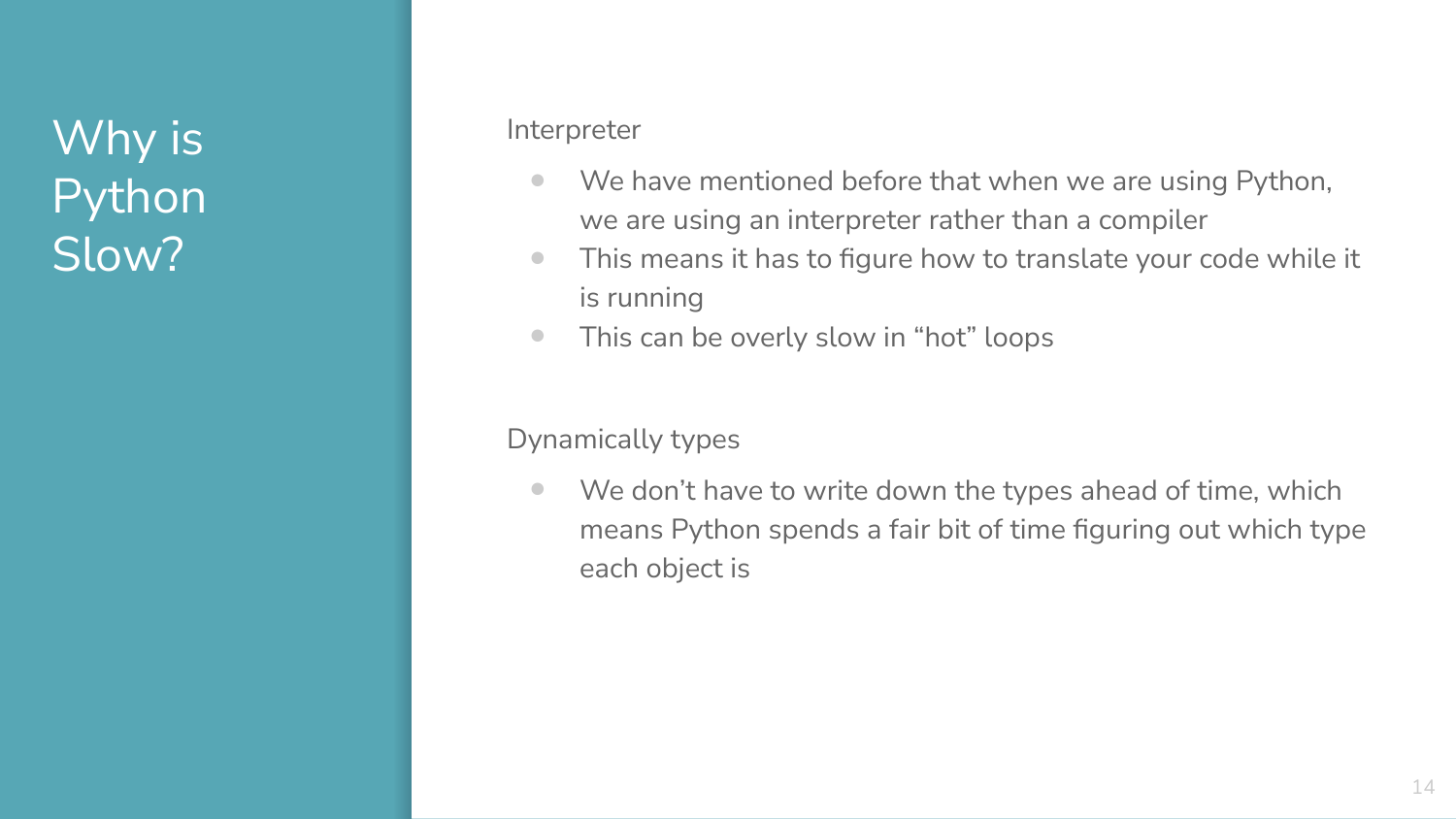

# Why is Python Slow?
Interpreter
We have mentioned before that when we are using Python, we are using an interpreter rather than a compiler
This means it has to figure how to translate your code while it is running
This can be overly slow in “hot” loops

Dynamically types
We don’t have to write down the types ahead of time, which means Python spends a fair bit of time figuring out which type each object is
14